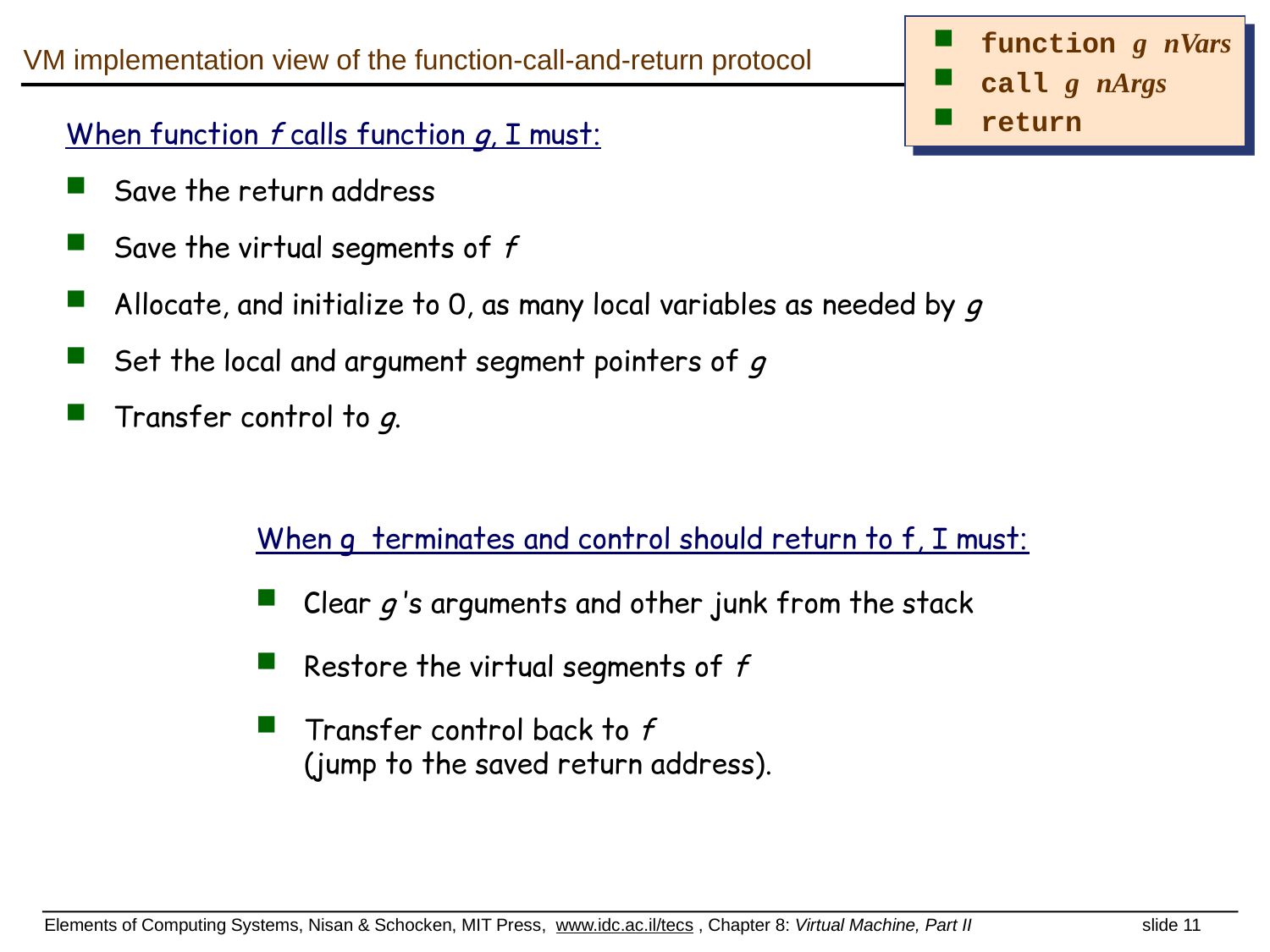

function g nVars
call g nArgs
return
# VM implementation view of the function-call-and-return protocol
When function f calls function g, I must:
Save the return address
Save the virtual segments of f
Allocate, and initialize to 0, as many local variables as needed by g
Set the local and argument segment pointers of g
Transfer control to g.

When g  terminates and control should return to f, I must:
Clear g ’s arguments and other junk from the stack
Restore the virtual segments of f
Transfer control back to f
(jump to the saved return address).